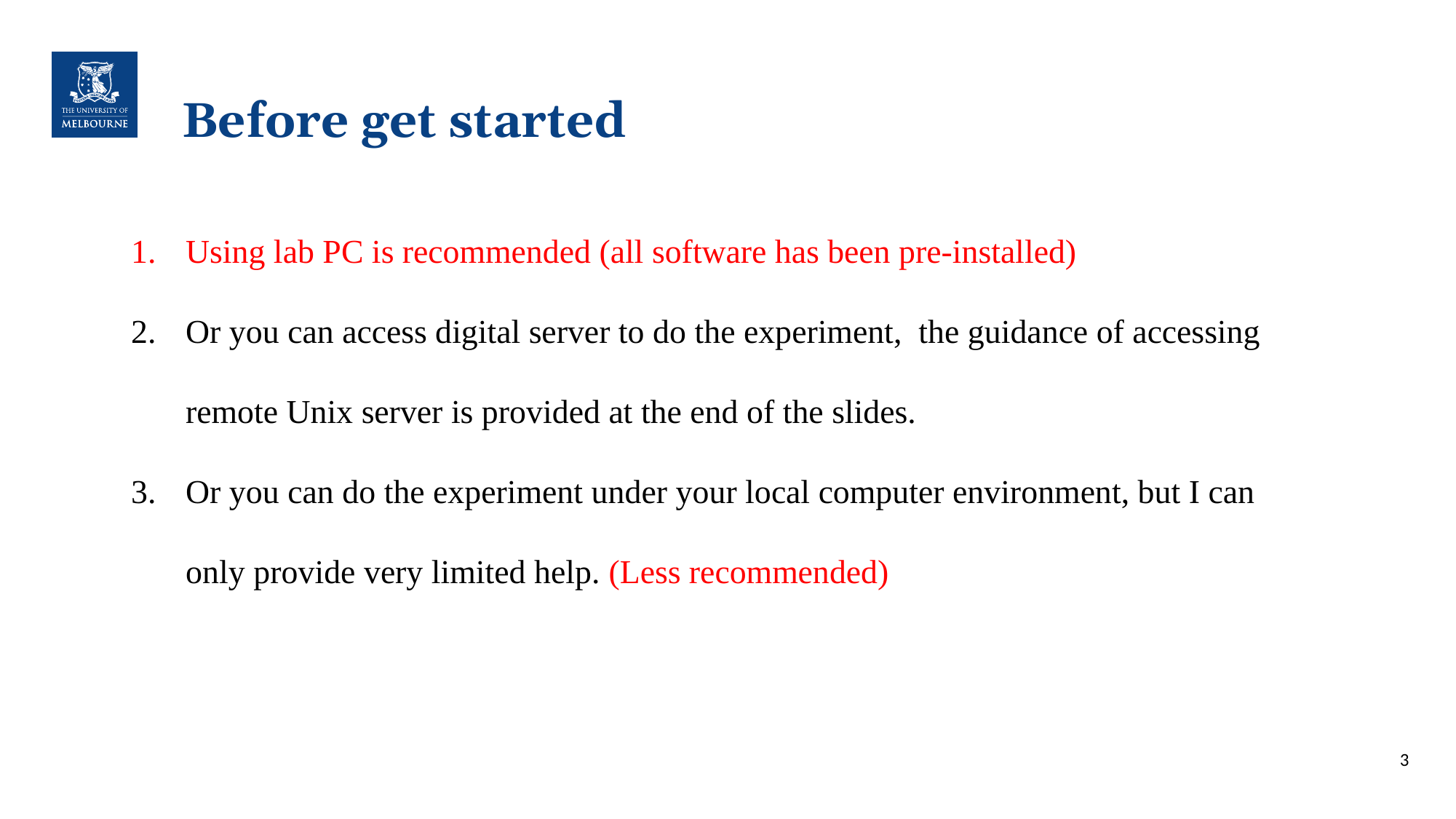

# Before get started

Using lab PC is recommended (all software has been pre-installed)
Or you can access digital server to do the experiment,  the guidance of accessing remote Unix server is provided at the end of the slides.
Or you can do the experiment under your local computer environment, but I can only provide very limited help. (Less recommended)

3